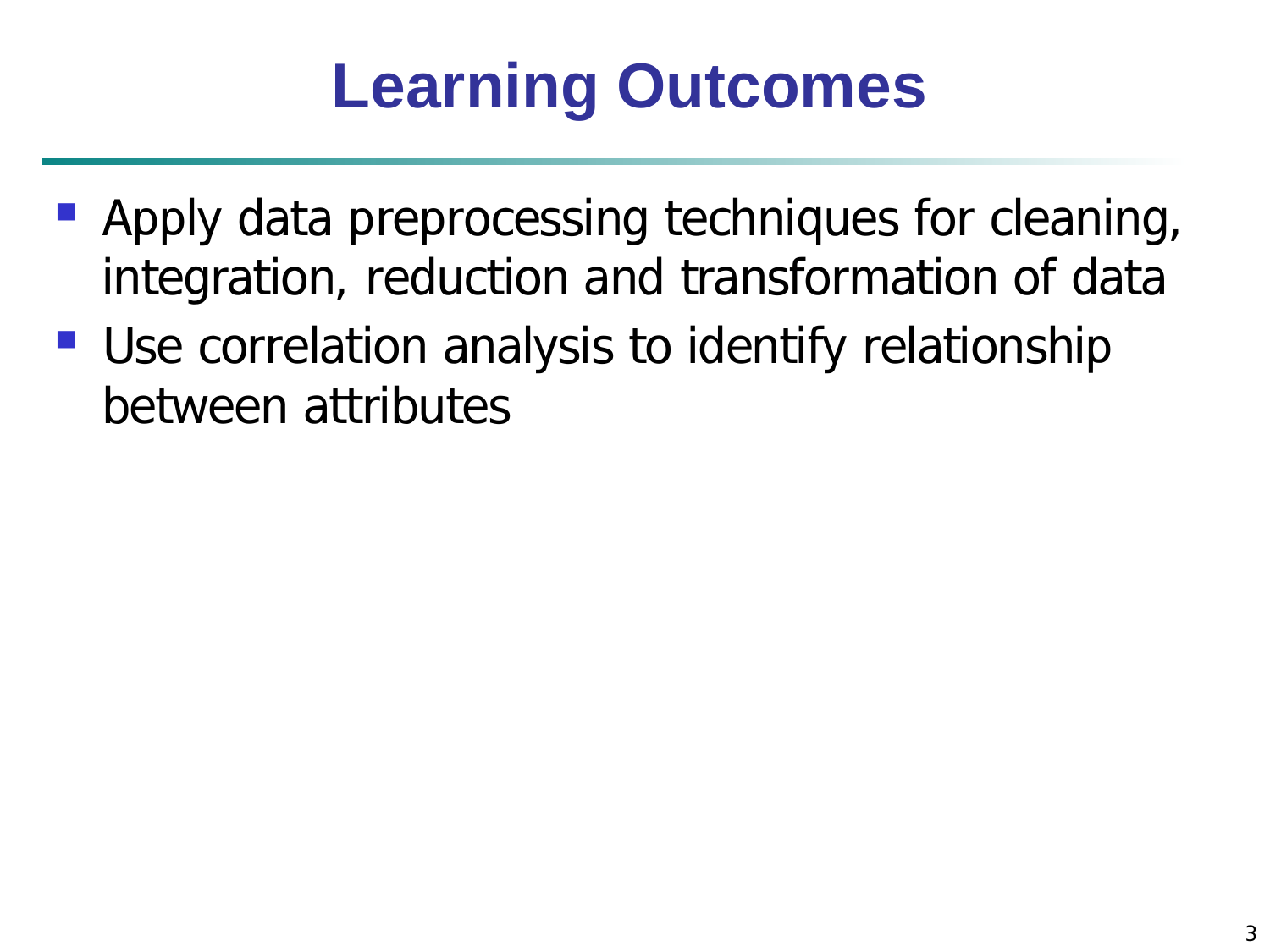

# Learning Outcomes
Apply data preprocessing techniques for cleaning, integration, reduction and transformation of data
Use correlation analysis to identify relationship between attributes
3